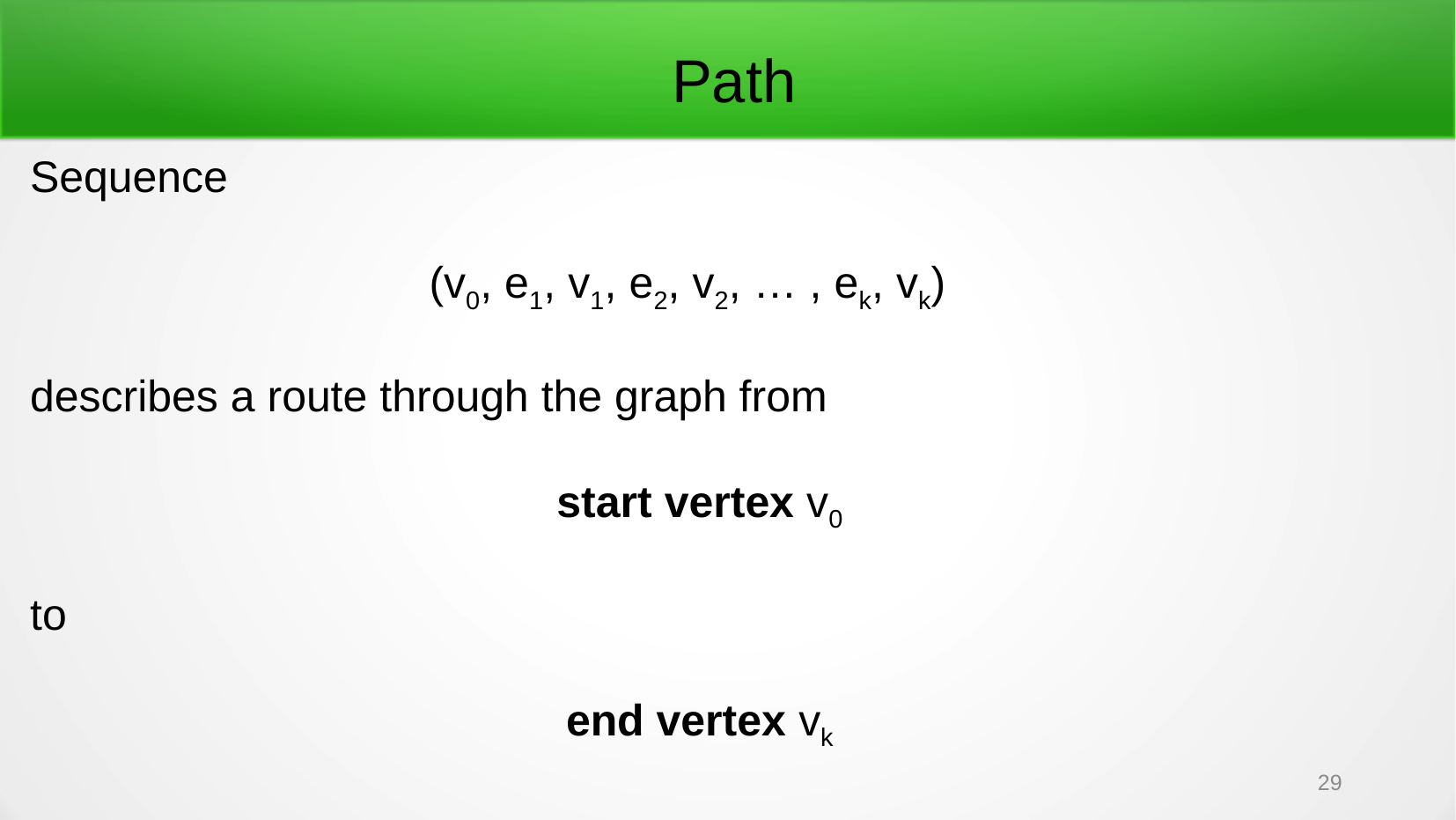

Path
Sequence

(v0, e1, v1, e2, v2, … , ek, vk)

describes a route through the graph from

start vertex v0

to

end vertex vk
29